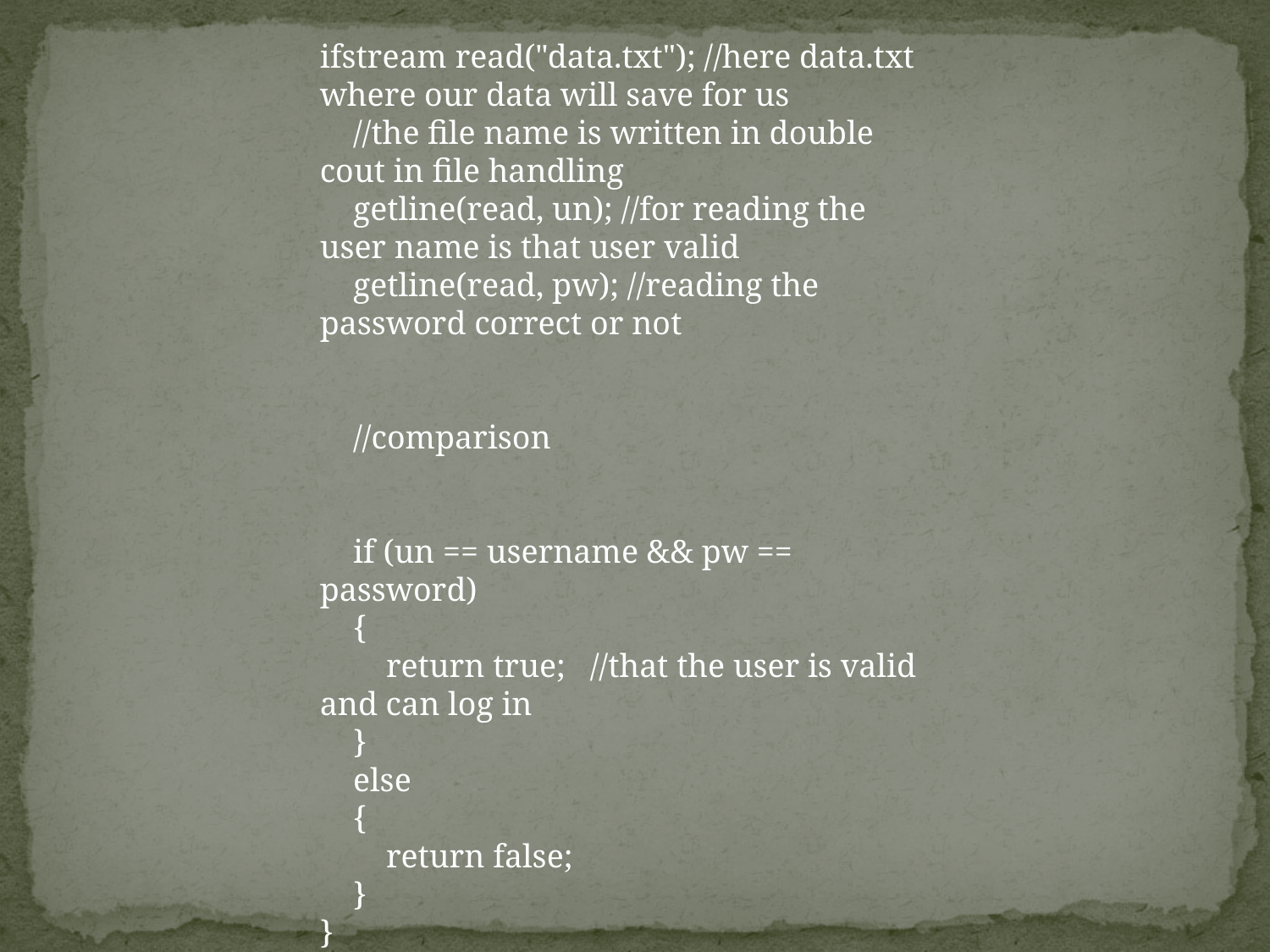

ifstream read("data.txt"); //here data.txt where our data will save for us
    //the file name is written in double cout in file handling
    getline(read, un); //for reading the user name is that user valid
    getline(read, pw); //reading the password correct or not

    //comparison

    if (un == username && pw == password)
    {
        return true;   //that the user is valid and can log in
    }
    else
    {
        return false;
    }
}